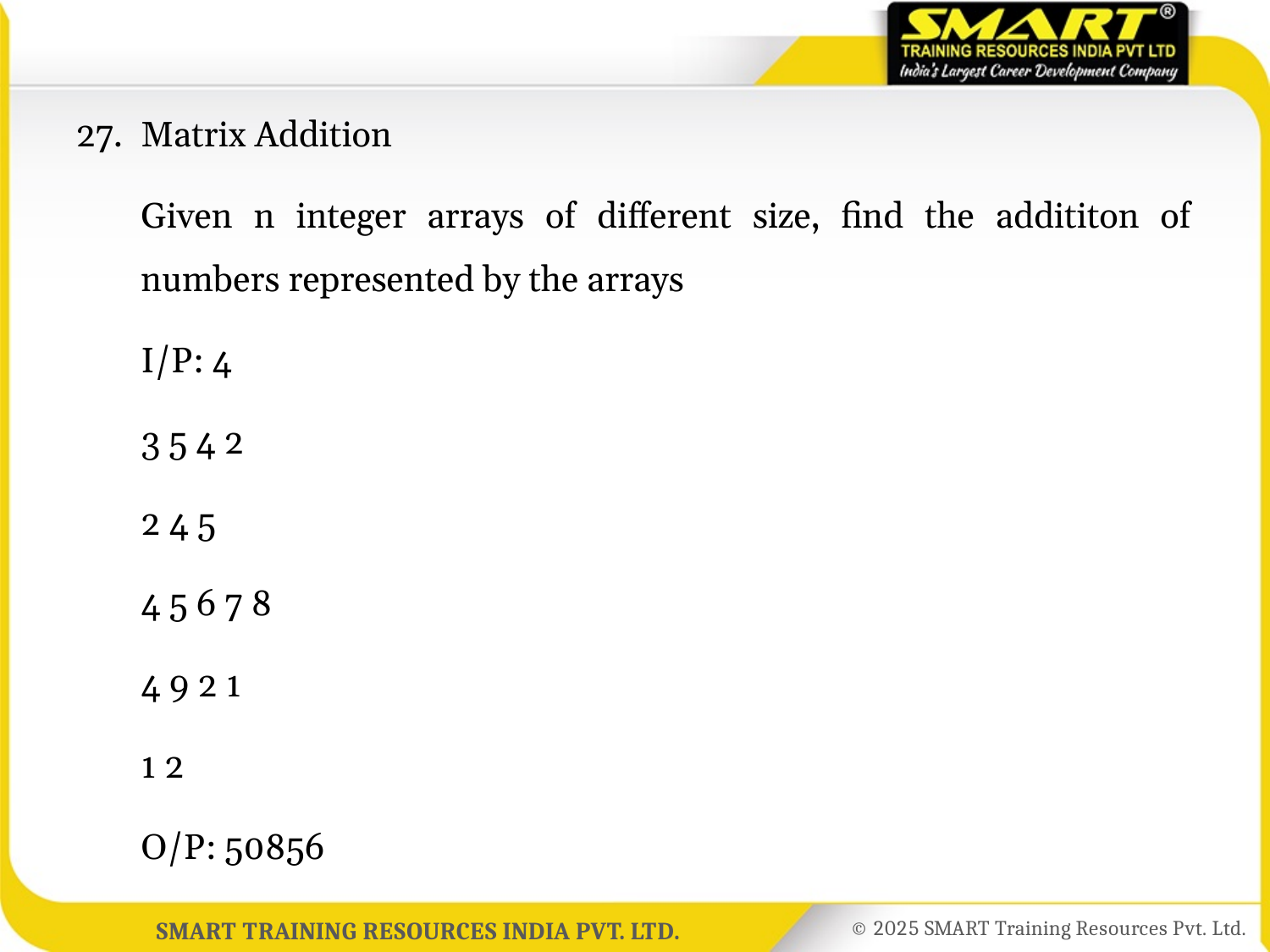

27.	Matrix Addition
	Given n integer arrays of different size, find the addititon of numbers represented by the arrays
	I/P: 4
	3 5 4 2
	2 4 5
	4 5 6 7 8
	4 9 2 1
	1 2
	O/P: 50856